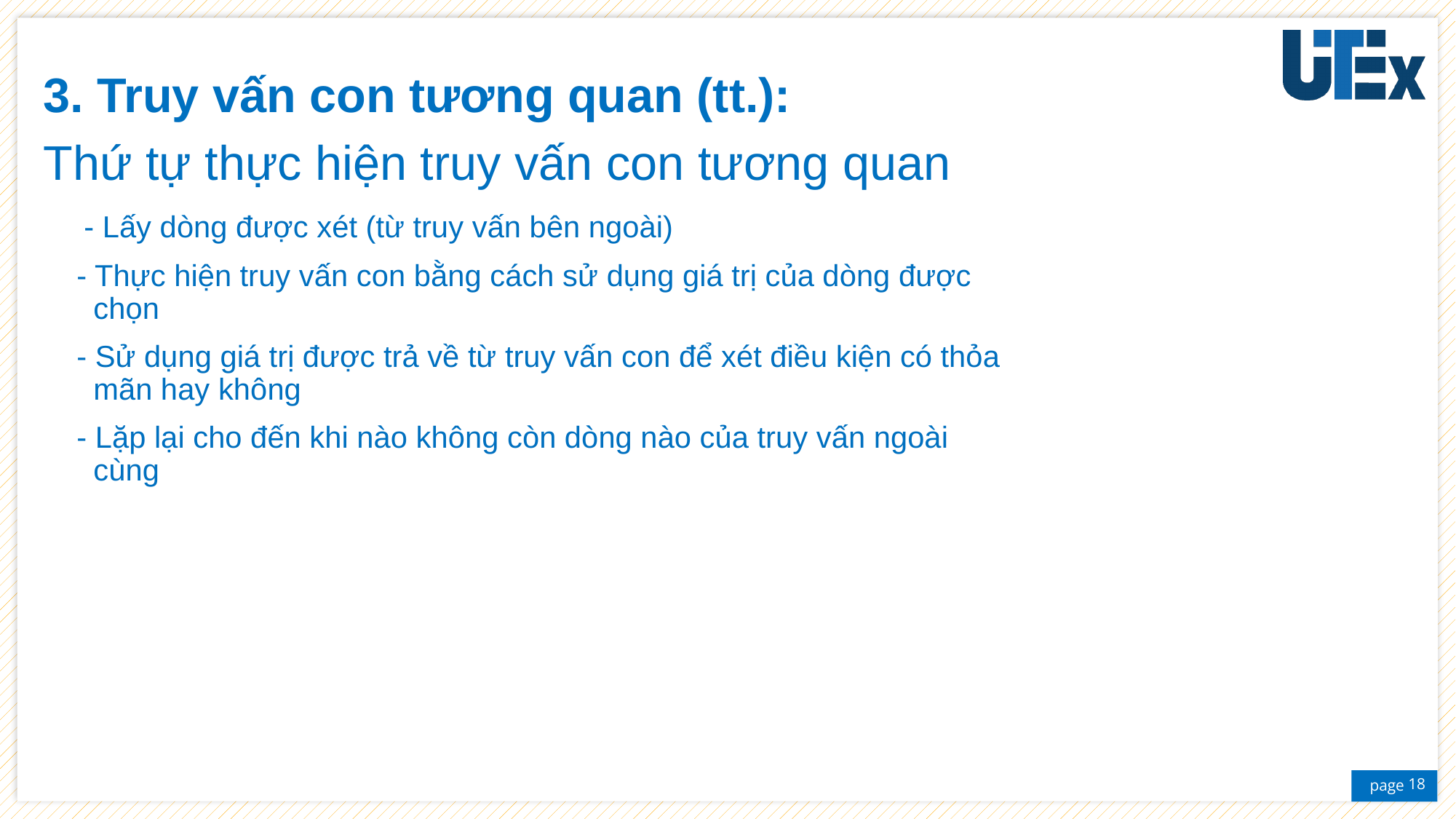

3. Truy vấn con tương quan (tt.):
Thứ tự thực hiện truy vấn con tương quan
    - Lấy dòng được xét (từ truy vấn bên ngoài)
    - Thực hiện truy vấn con bằng cách sử dụng giá trị của dòng được
      chọn
    - Sử dụng giá trị được trả về từ truy vấn con để xét điều kiện có thỏa
      mãn hay không
    - Lặp lại cho đến khi nào không còn dòng nào của truy vấn ngoài
      cùng

18